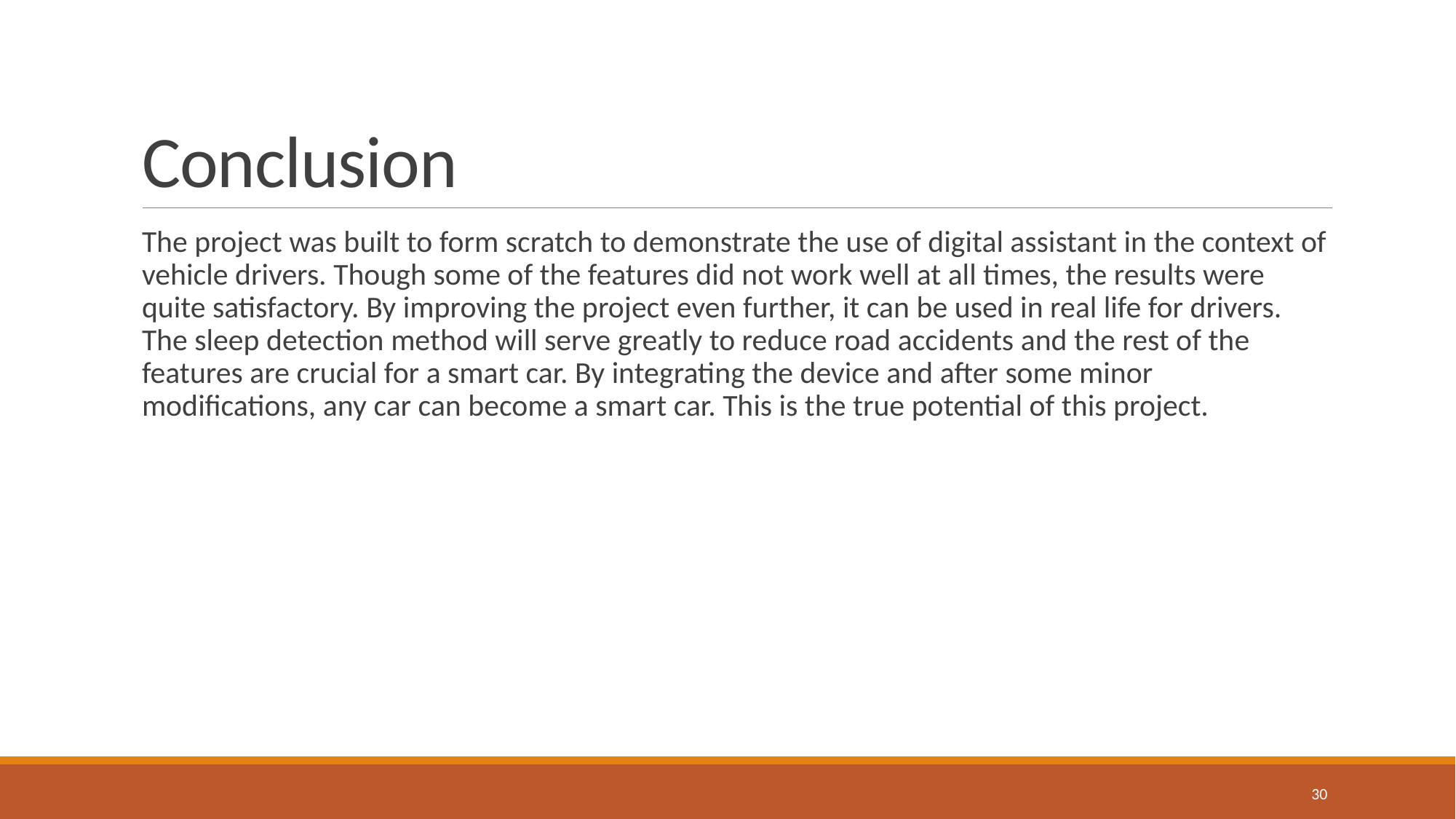

# Conclusion
The project was built to form scratch to demonstrate the use of digital assistant in the context of vehicle drivers. Though some of the features did not work well at all times, the results were quite satisfactory. By improving the project even further, it can be used in real life for drivers. The sleep detection method will serve greatly to reduce road accidents and the rest of the features are crucial for a smart car. By integrating the device and after some minor modifications, any car can become a smart car. This is the true potential of this project.

30